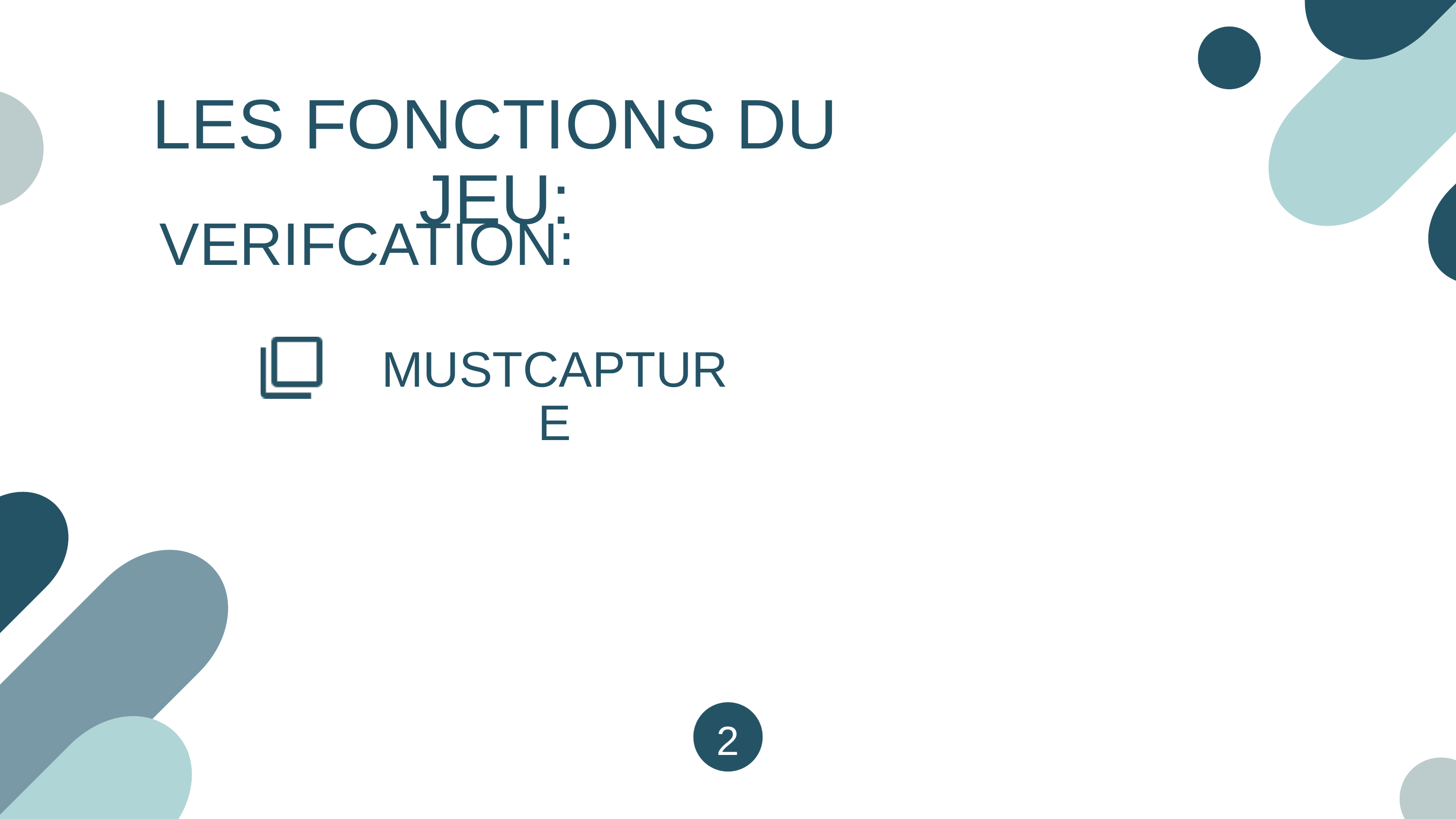

LES FONCTIONS DU JEU:

VERIFCATION:

MUSTCAPTURE

21